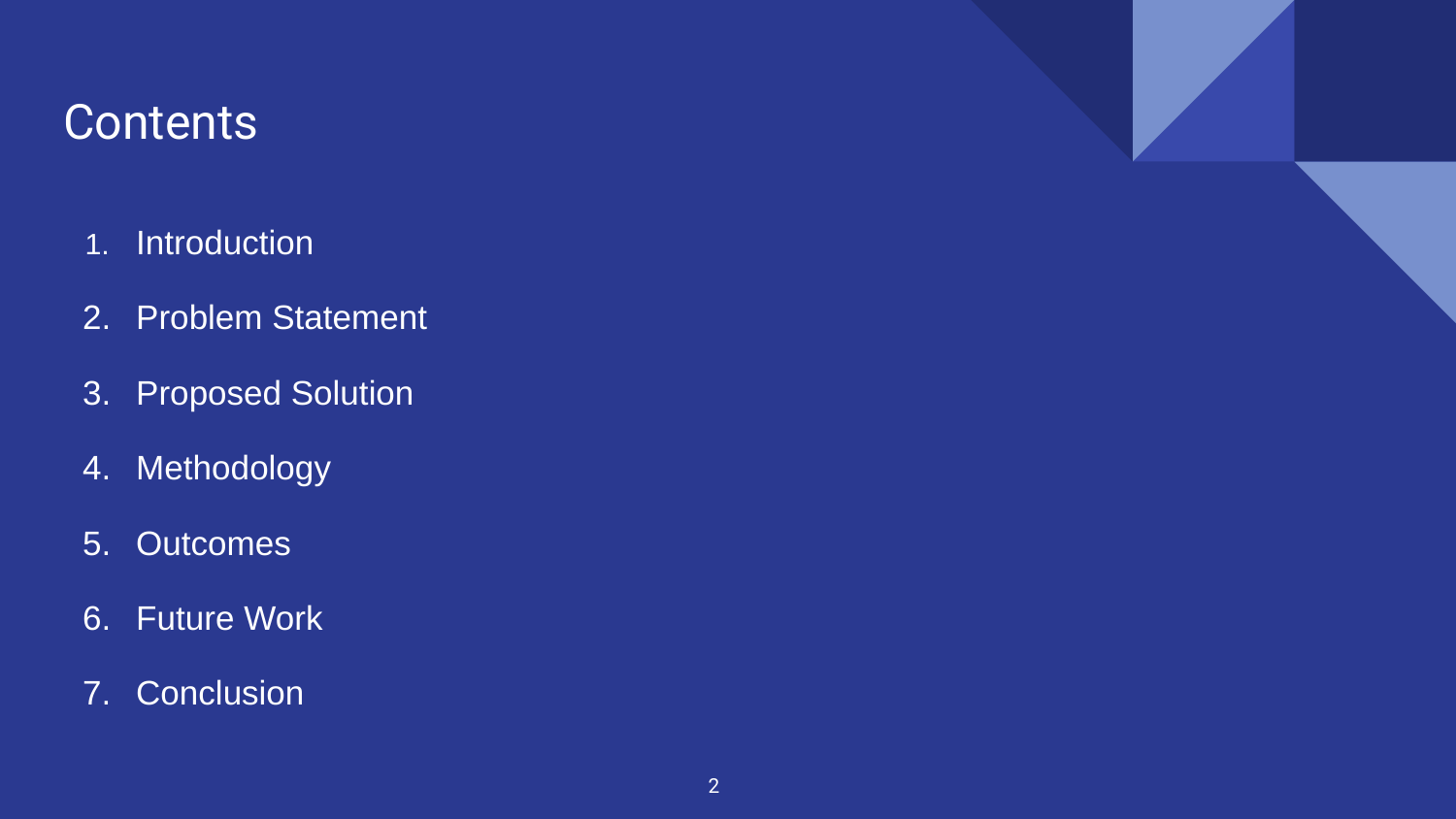

# Contents
Introduction
Problem Statement
Proposed Solution
Methodology
Outcomes
Future Work
Conclusion
2